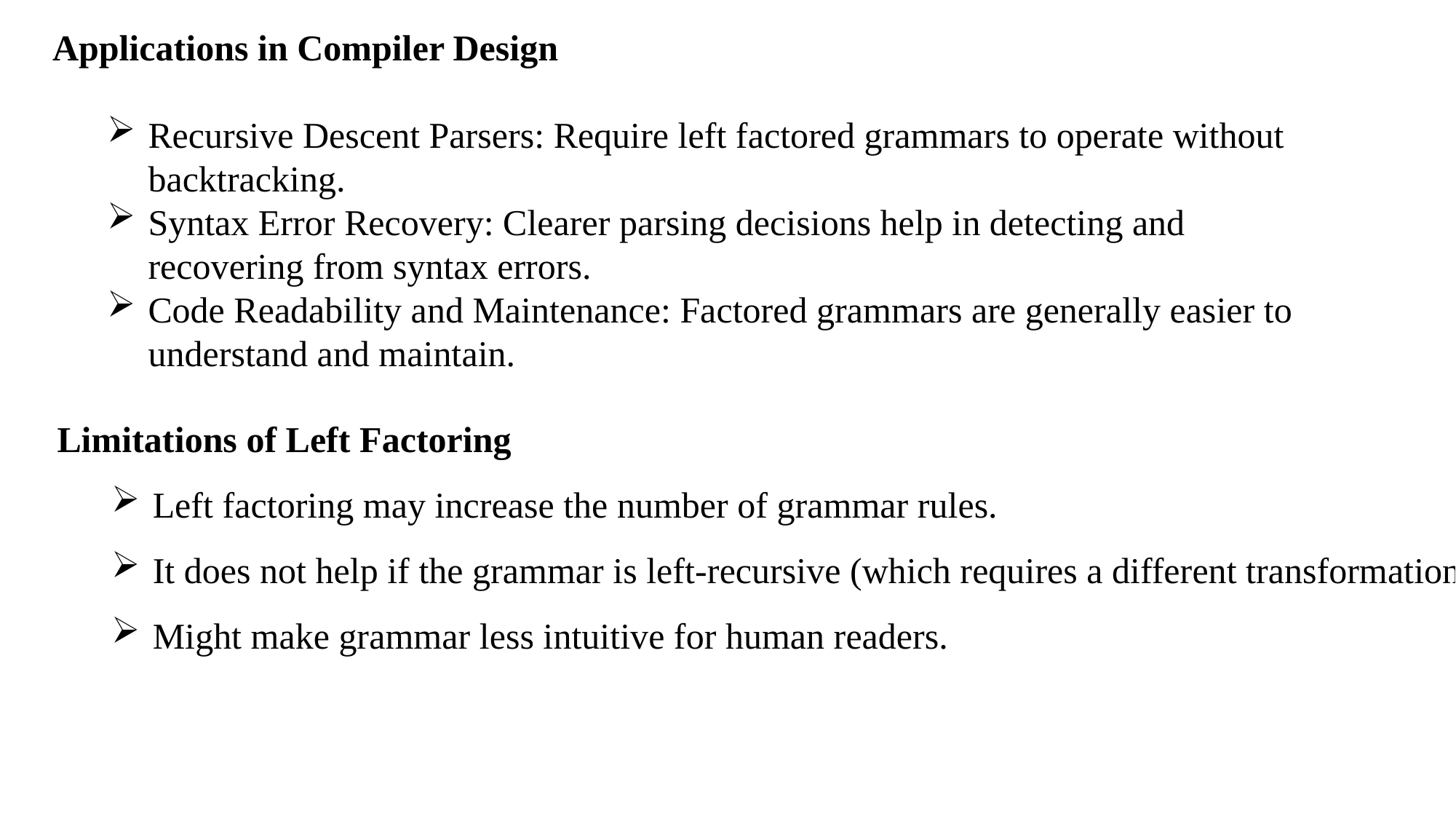

Applications in Compiler Design

Recursive Descent Parsers: Require left factored grammars to operate without backtracking.
Syntax Error Recovery: Clearer parsing decisions help in detecting and recovering from syntax errors.
Code Readability and Maintenance: Factored grammars are generally easier to understand and maintain.
Limitations of Left Factoring
Left factoring may increase the number of grammar rules.
It does not help if the grammar is left-recursive (which requires a different transformation).
Might make grammar less intuitive for human readers.